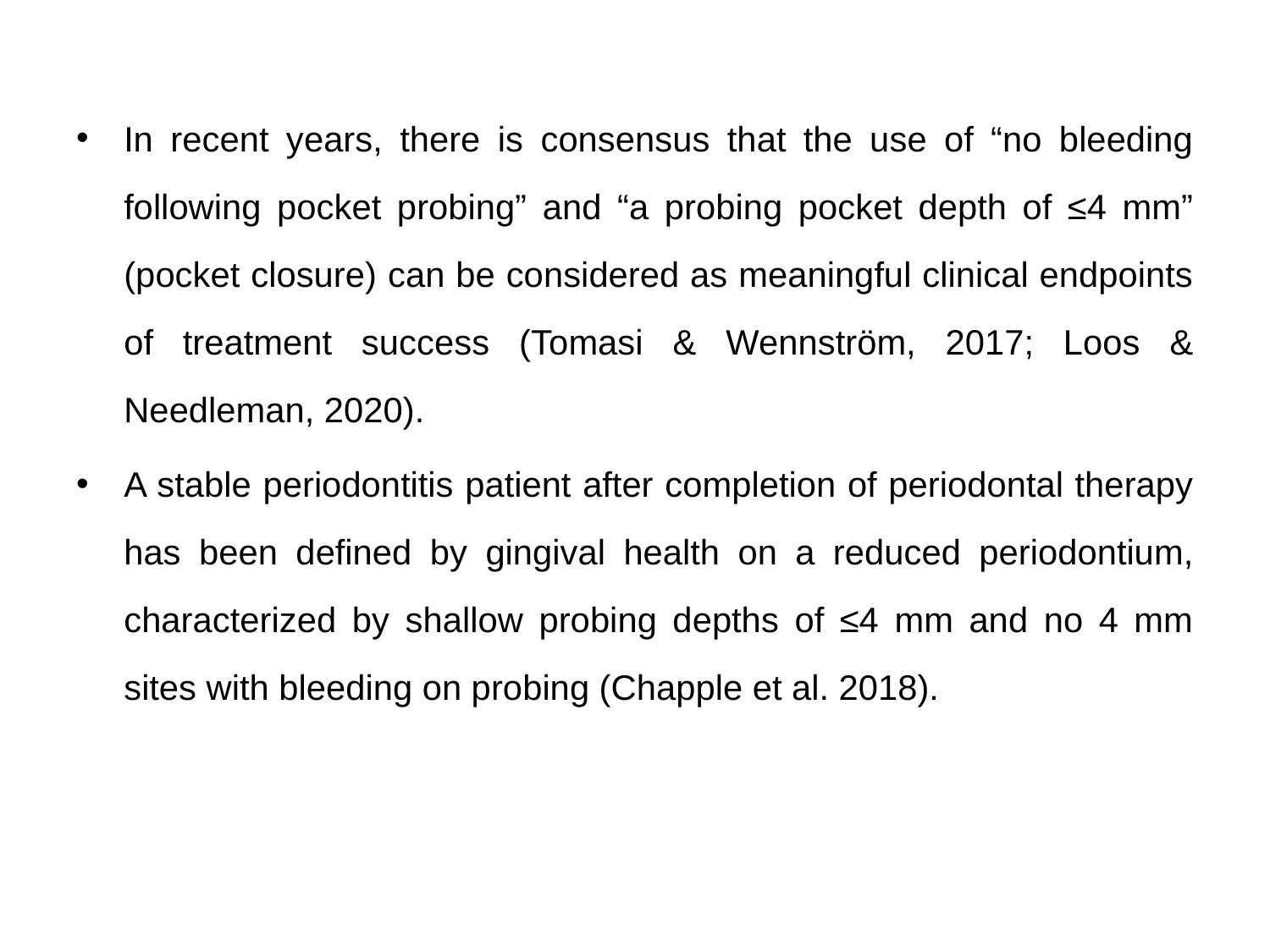

In recent years, there is consensus that the use of “no bleeding following pocket probing” and “a probing pocket depth of ≤4 mm” (pocket closure) can be considered as meaningful clinical endpoints of treatment success (Tomasi & Wennström, 2017; Loos & Needleman, 2020).
A stable periodontitis patient after completion of periodontal therapy has been defined by gingival health on a reduced periodontium, characterized by shallow probing depths of ≤4 mm and no 4 mm sites with bleeding on probing (Chapple et al. 2018).